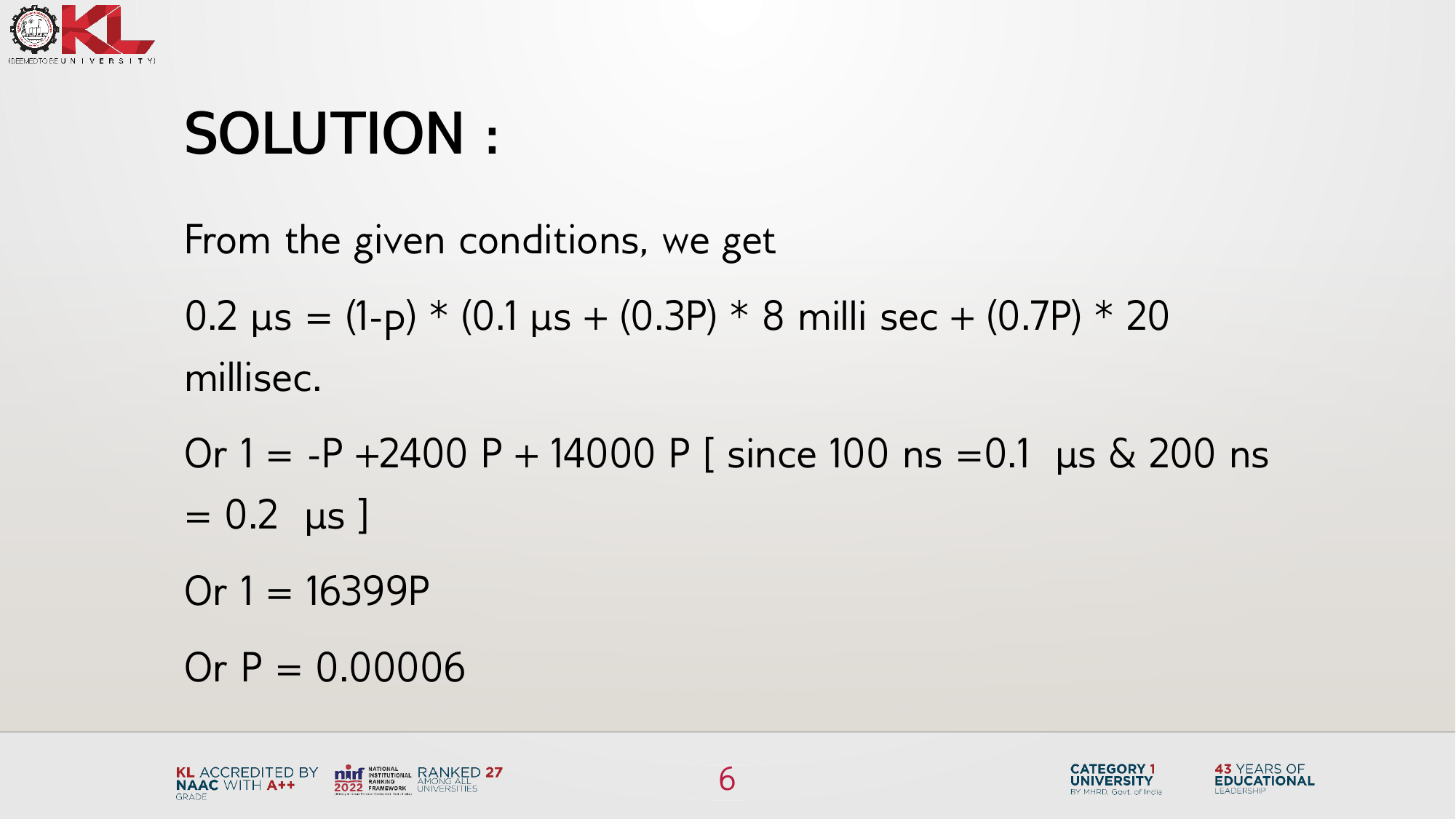

# SOLUTION :
From the given conditions, we get
0.2 µs = (1-p) * (0.1 µs + (0.3P) * 8 milli sec + (0.7P) * 20 millisec.
Or 1 = -P +2400 P + 14000 P [ since 100 ns =0.1  µs & 200 ns = 0.2  µs ]
Or 1 = 16399P
Or P = 0.00006
6